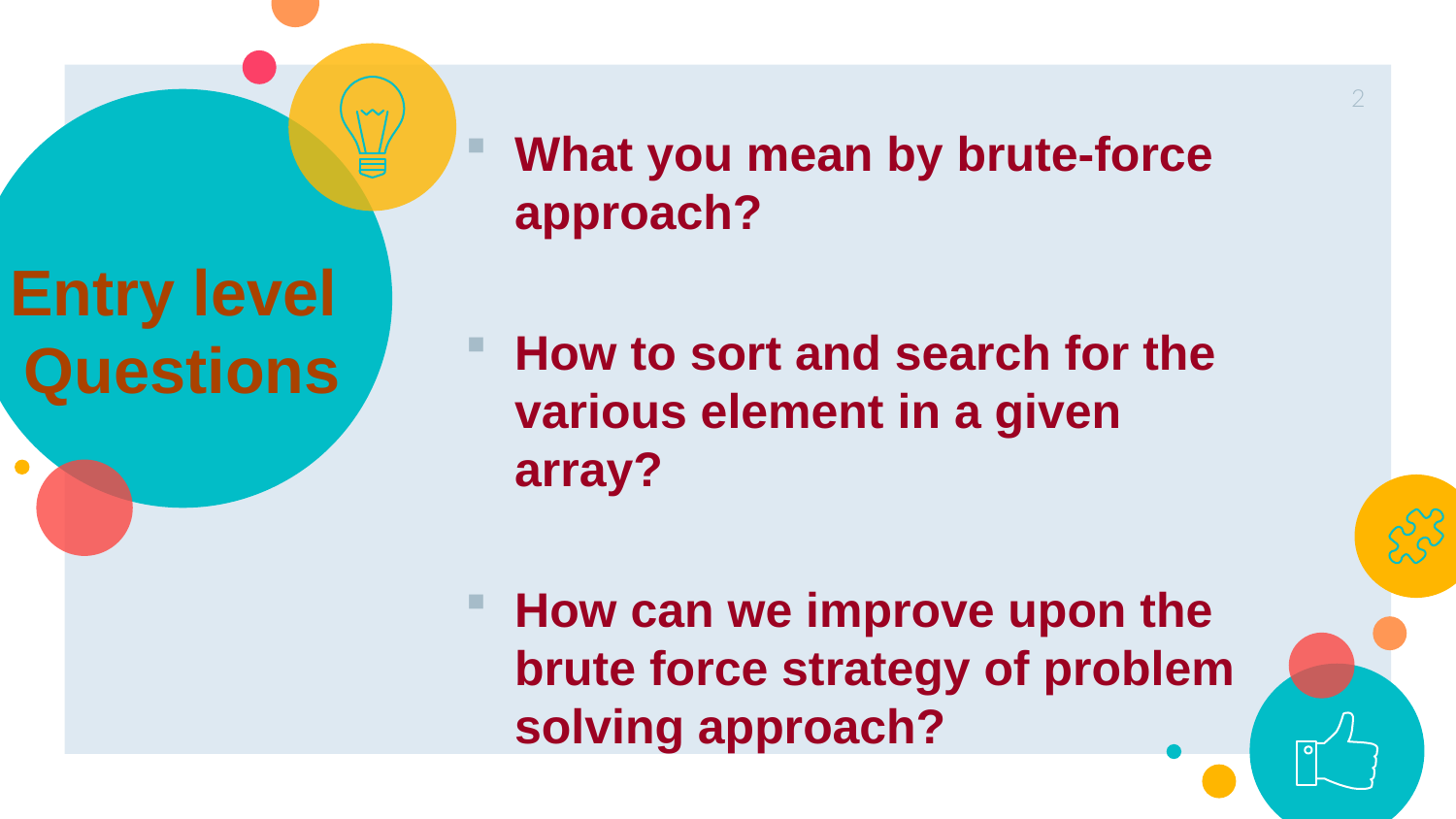

2
What you mean by brute-force approach?

How to sort and search for the various element in a given array?

How can we improve upon the brute force strategy of problem solving approach?
# Entry level Questions